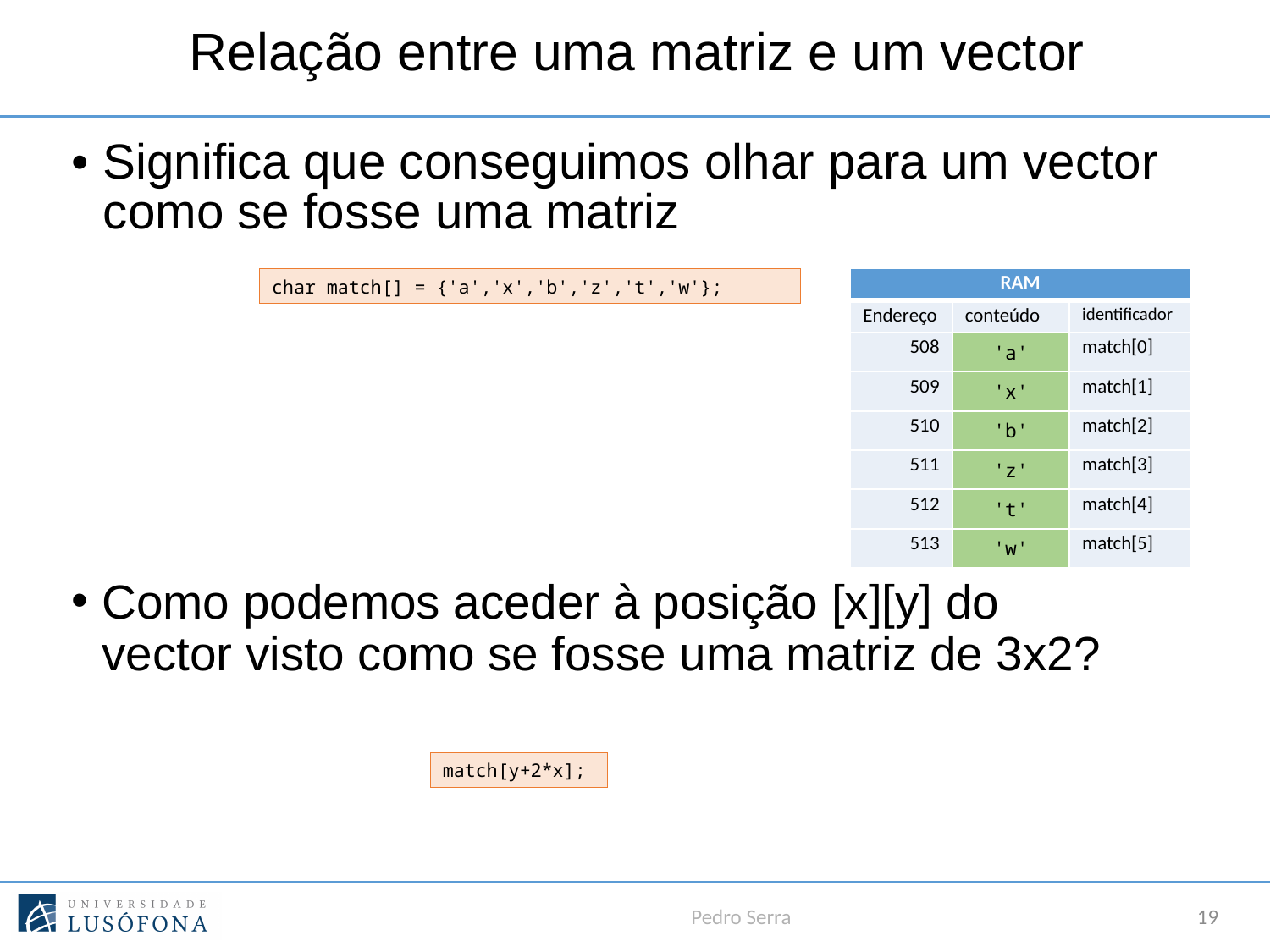

# Relação entre uma matriz e um vector
Significa que conseguimos olhar para um vector como se fosse uma matriz
| RAM |  |  |
| --- | --- | --- |
| Endereço | conteúdo | identificador |
| 508 | 'a' | match[0] |
| 509 | 'x' | match[1] |
| 510 | 'b' | match[2] |
| 511 | 'z' | match[3] |
| 512 | 't' | match[4] |
| 513 | 'w' | match[5] |
char match[] = {'a','x','b','z','t','w'};
Como podemos aceder à posição [x][y] do vector visto como se fosse uma matriz de 3x2?
match[y+2*x];
Pedro Serra
19